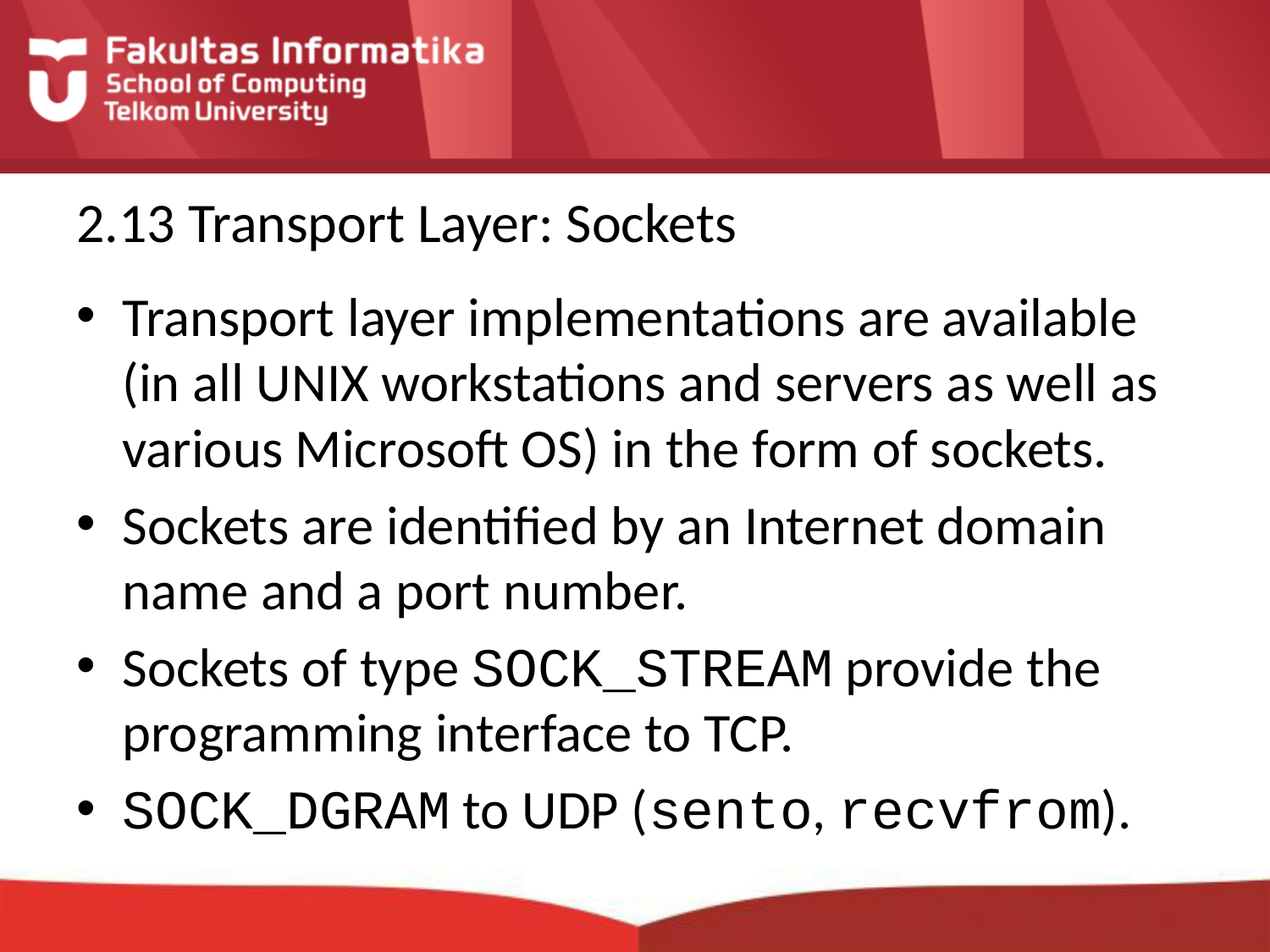

# 2.13 Transport Layer: Sockets
Transport layer implementations are available (in all UNIX workstations and servers as well as various Microsoft OS) in the form of sockets.
Sockets are identified by an Internet domain name and a port number.
Sockets of type SOCK_STREAM provide the programming interface to TCP.
SOCK_DGRAM to UDP (sento, recvfrom).